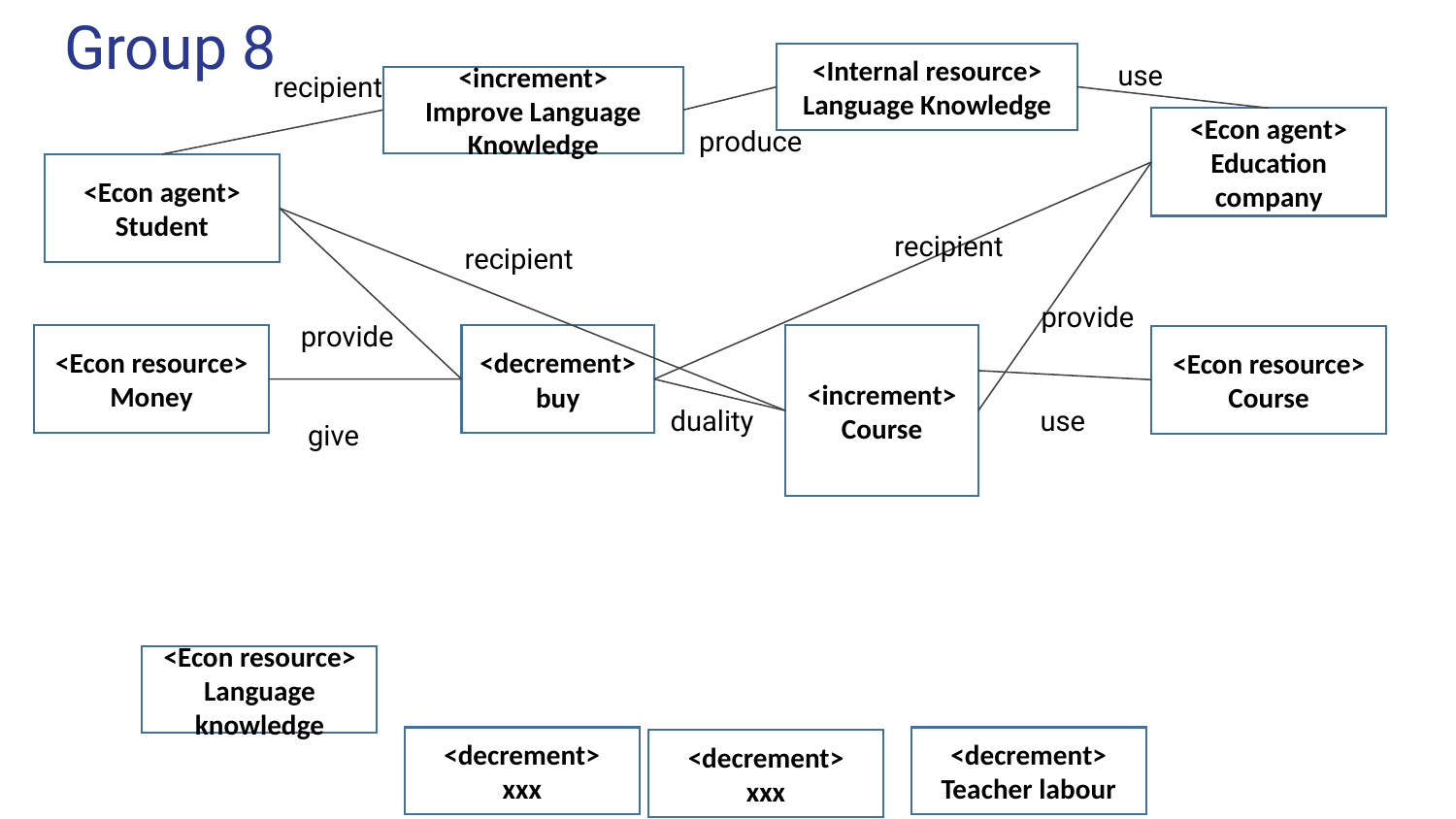

# Group 8
<Internal resource>
Language Knowledge
use
recipient
<increment>
Improve Language Knowledge
<Econ agent>
Education company
produce
<Econ agent>
Student
recipient
recipient
provide
provide
<Econ resource>
Money
<decrement>
buy
<increment>
Course
<Econ resource>
Course
use
duality
give
<Econ resource>
Language knowledge
<decrement>
xxx
<decrement>
Teacher labour
<decrement>
xxx